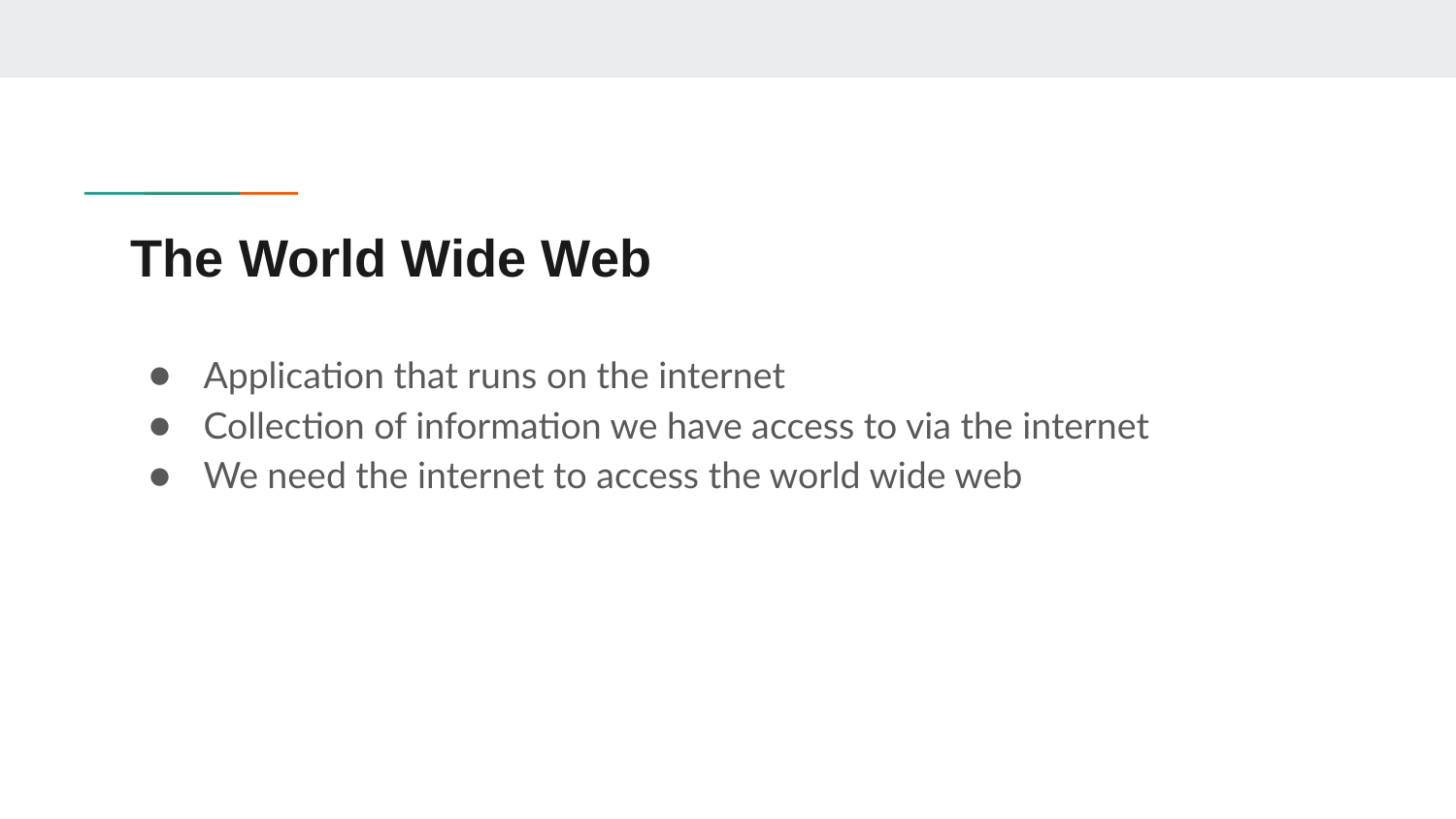

# The World Wide Web
Application that runs on the internet
Collection of information we have access to via the internet
We need the internet to access the world wide web